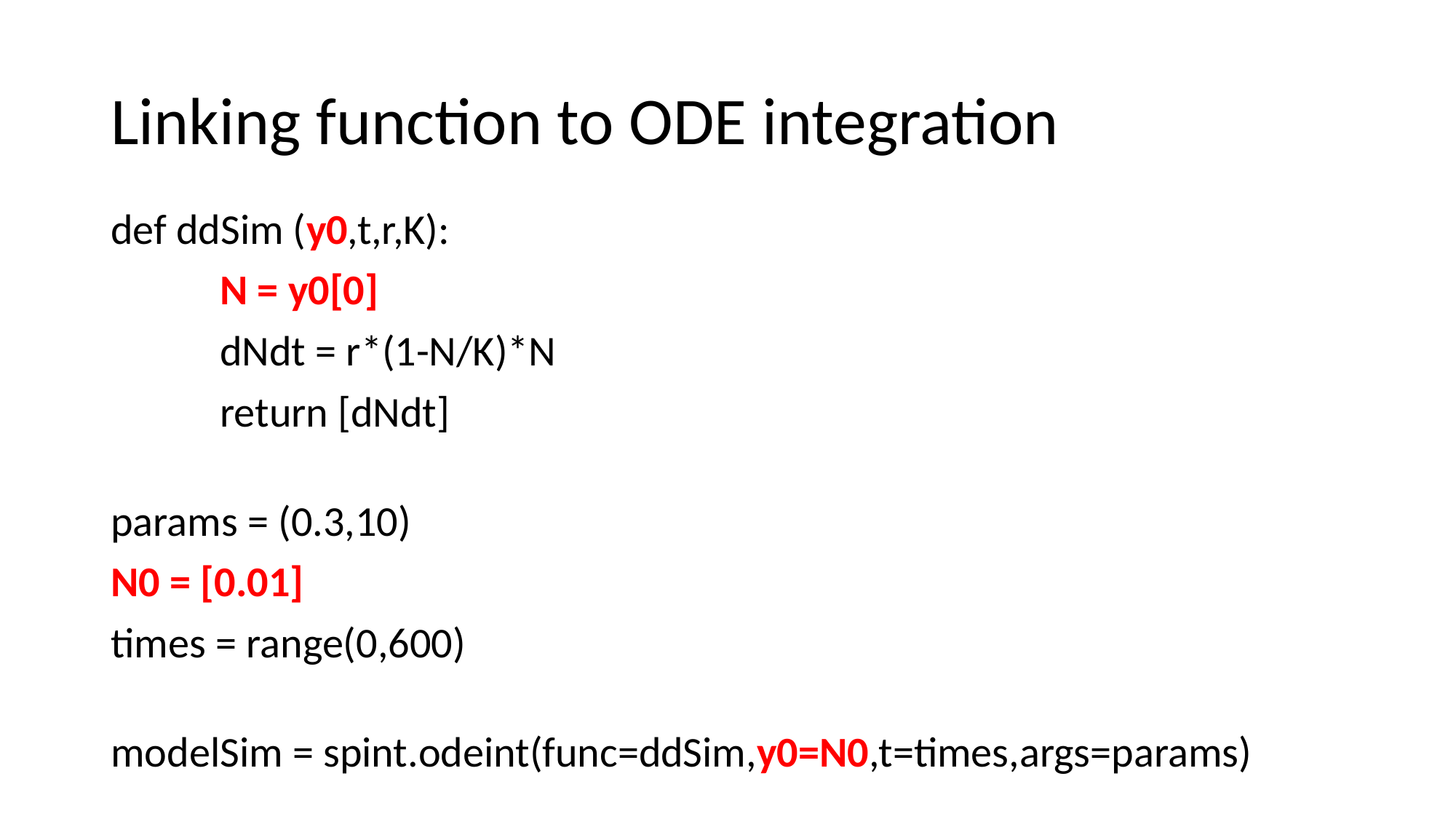

# Linking function to ODE integration
def ddSim (y0,t,r,K):
	N = y0[0]
	dNdt = r*(1-N/K)*N
	return [dNdt]

params = (0.3,10)
N0 = [0.01]
times = range(0,600)

modelSim = spint.odeint(func=ddSim,y0=N0,t=times,args=params)